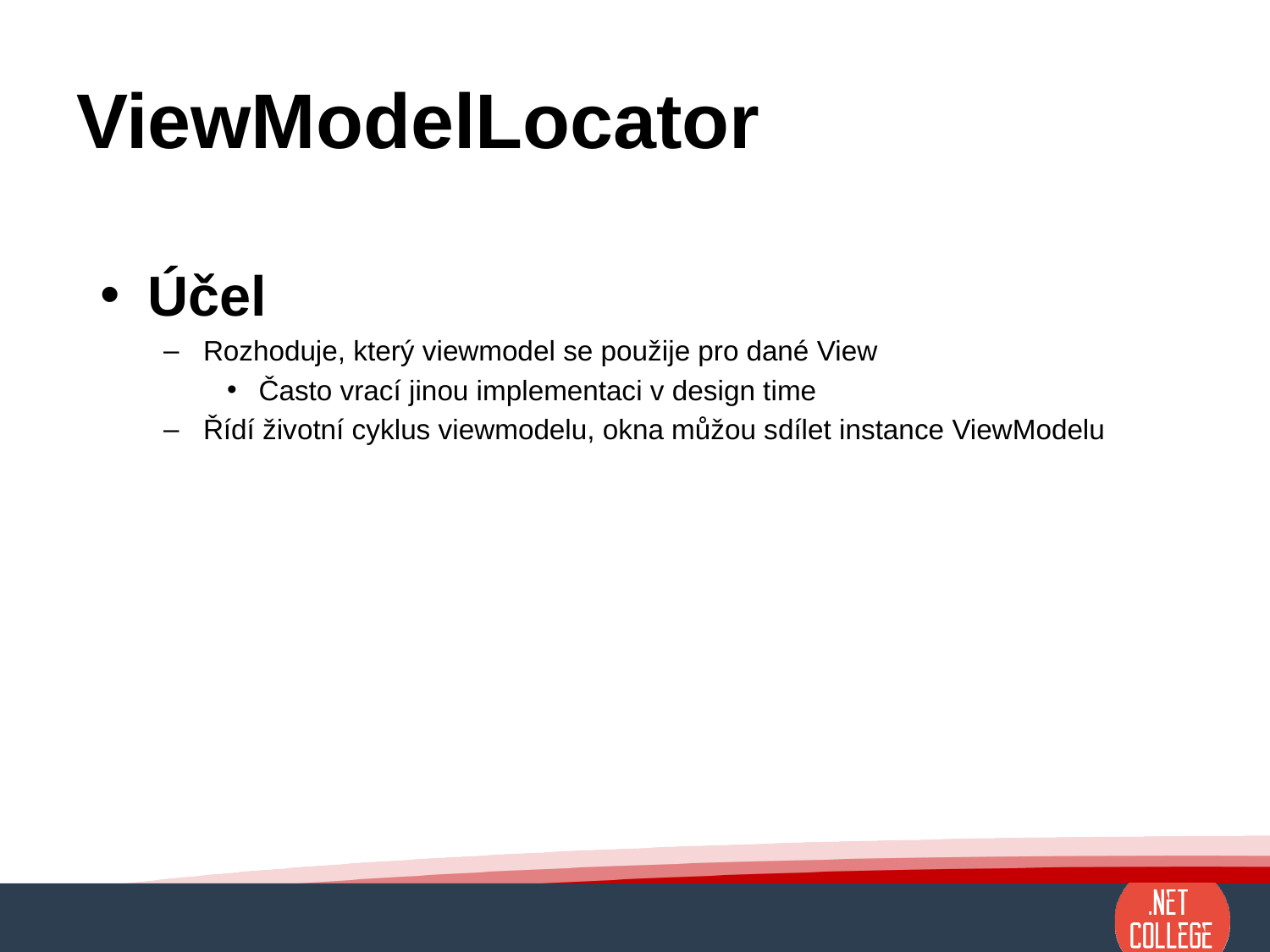

# ViewModelLocator
Účel
Rozhoduje, který viewmodel se použije pro dané View
Často vrací jinou implementaci v design time
Řídí životní cyklus viewmodelu, okna můžou sdílet instance ViewModelu